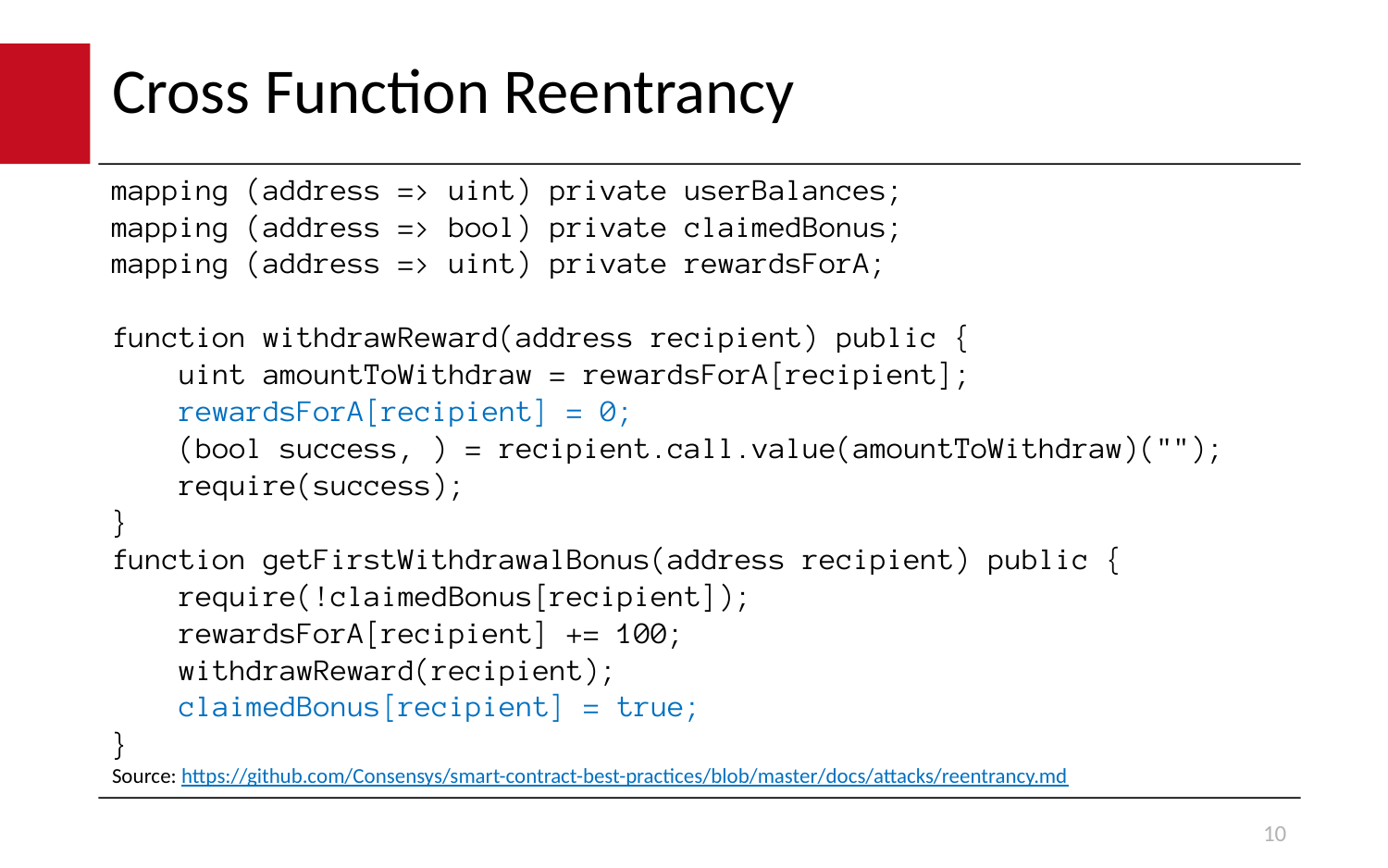

# Cross Function Reentrancy
mapping (address => uint) private userBalances;
mapping (address => bool) private claimedBonus;
mapping (address => uint) private rewardsForA;

function withdrawReward(address recipient) public {
    uint amountToWithdraw = rewardsForA[recipient];
    rewardsForA[recipient] = 0;
    (bool success, ) = recipient.call.value(amountToWithdraw)("");
    require(success);
}
function getFirstWithdrawalBonus(address recipient) public {
    require(!claimedBonus[recipient]);
    rewardsForA[recipient] += 100;
    withdrawReward(recipient);
    claimedBonus[recipient] = true;
}
Source: https://github.com/Consensys/smart-contract-best-practices/blob/master/docs/attacks/reentrancy.md
10